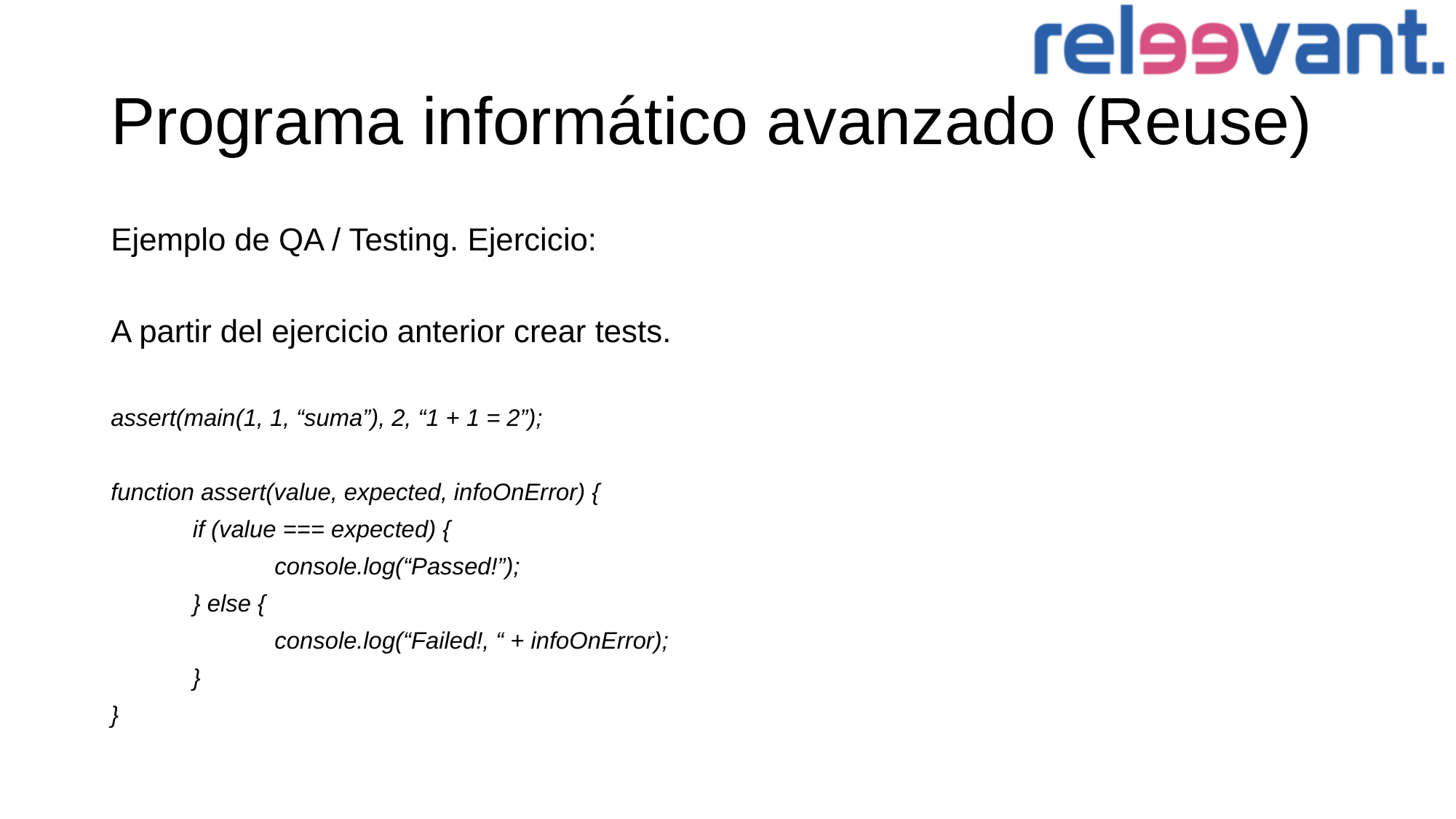

# Programa informático avanzado (Reuse)
Ejemplo de QA / Testing. Ejercicio:

A partir del ejercicio anterior crear tests.

assert(main(1, 1, “suma”), 2, “1 + 1 = 2”);

function assert(value, expected, infoOnError) {
	if (value === expected) {
		console.log(“Passed!”);
	} else {
		console.log(“Failed!, “ + infoOnError);
	}
}